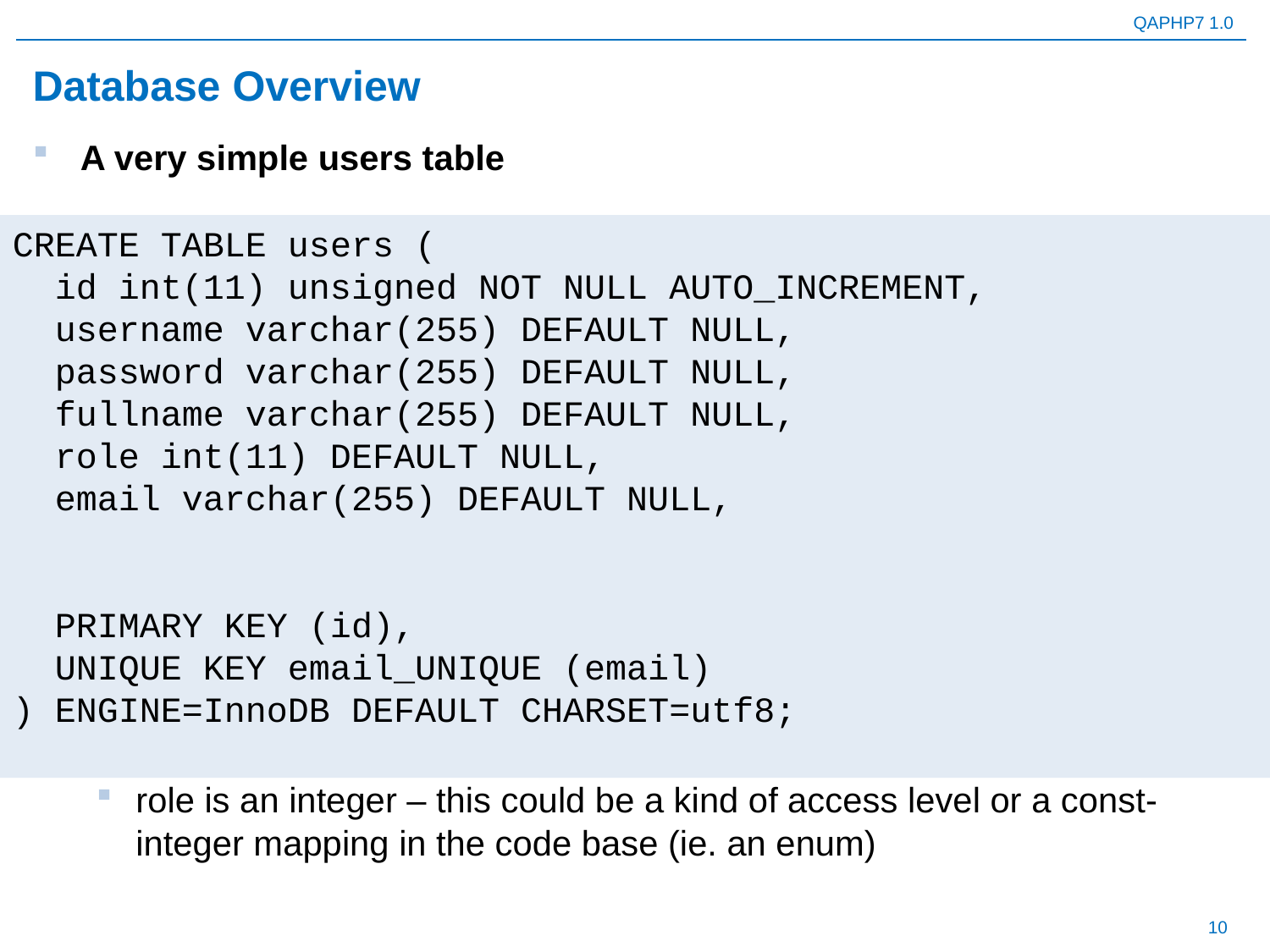

# Database Overview
A very simple users table

role is an integer – this could be a kind of access level or a const-integer mapping in the code base (ie. an enum)

CREATE TABLE users (
  id int(11) unsigned NOT NULL AUTO_INCREMENT,
  username varchar(255) DEFAULT NULL,
  password varchar(255) DEFAULT NULL,
  fullname varchar(255) DEFAULT NULL,
  role int(11) DEFAULT NULL,
  email varchar(255) DEFAULT NULL,

  PRIMARY KEY (id),
  UNIQUE KEY email_UNIQUE (email)
) ENGINE=InnoDB DEFAULT CHARSET=utf8;